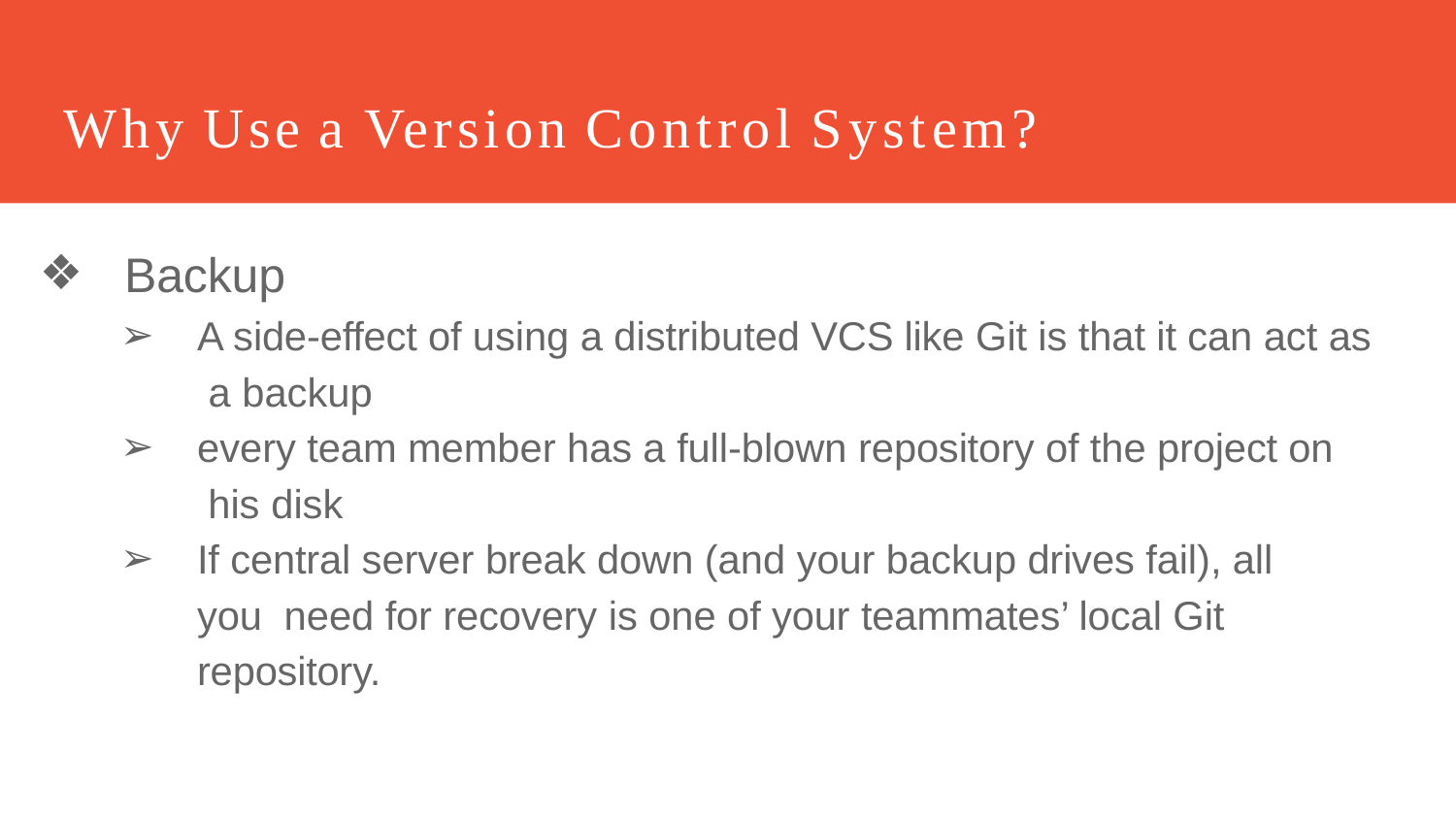

# Why Use a Version Control System?
Backup
A side-effect of using a distributed VCS like Git is that it can act as  a backup
every team member has a full-blown repository of the project on  his disk
If central server break down (and your backup drives fail), all you  need for recovery is one of your teammates’ local Git repository.